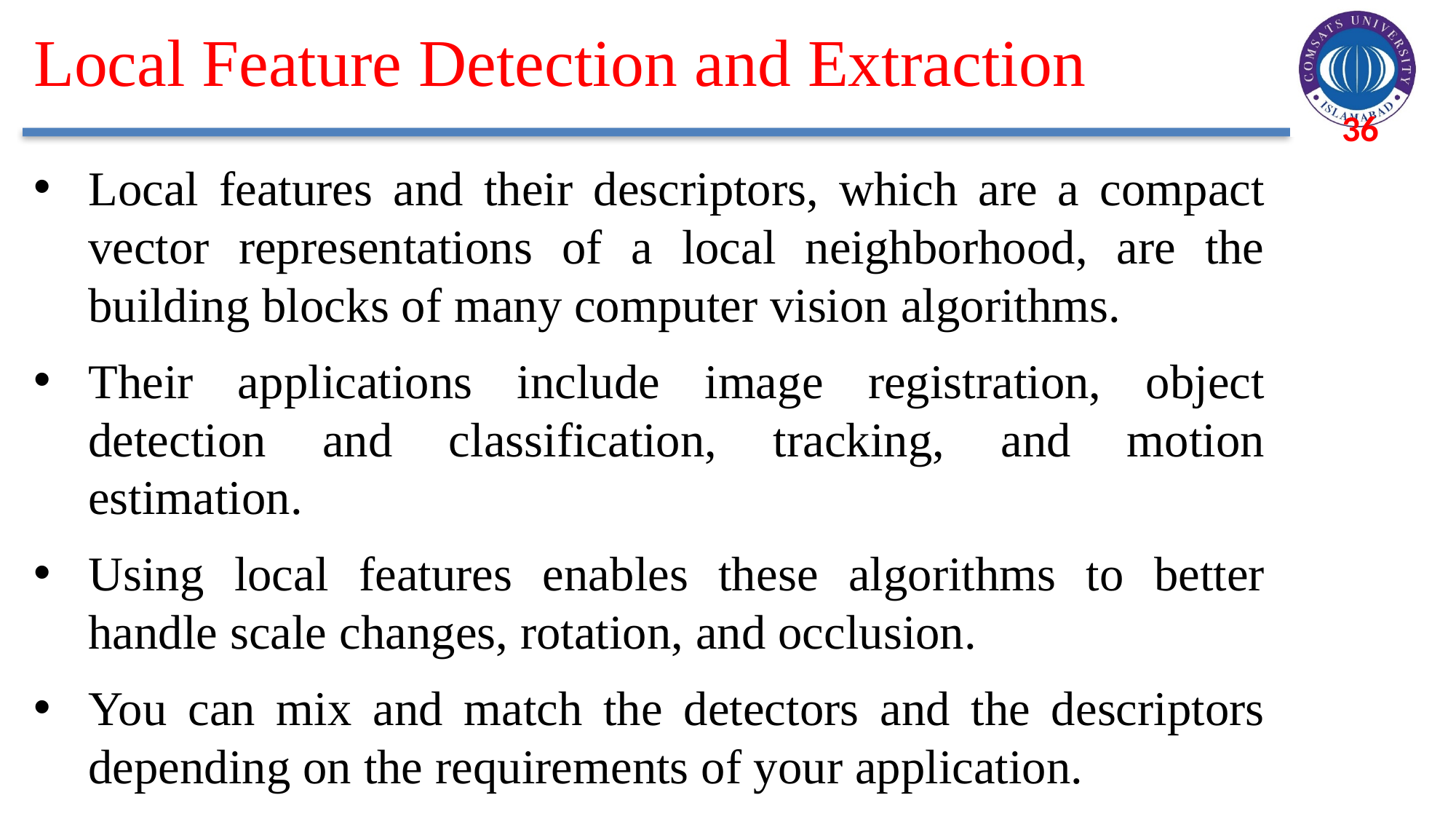

Local Feature Detection and Extraction

Local features and their descriptors, which are a compact vector representations of a local neighborhood, are the building blocks of many computer vision algorithms.
Their applications include image registration, object detection and classification, tracking, and motion estimation.
Using local features enables these algorithms to better handle scale changes, rotation, and occlusion.
You can mix and match the detectors and the descriptors depending on the requirements of your application.